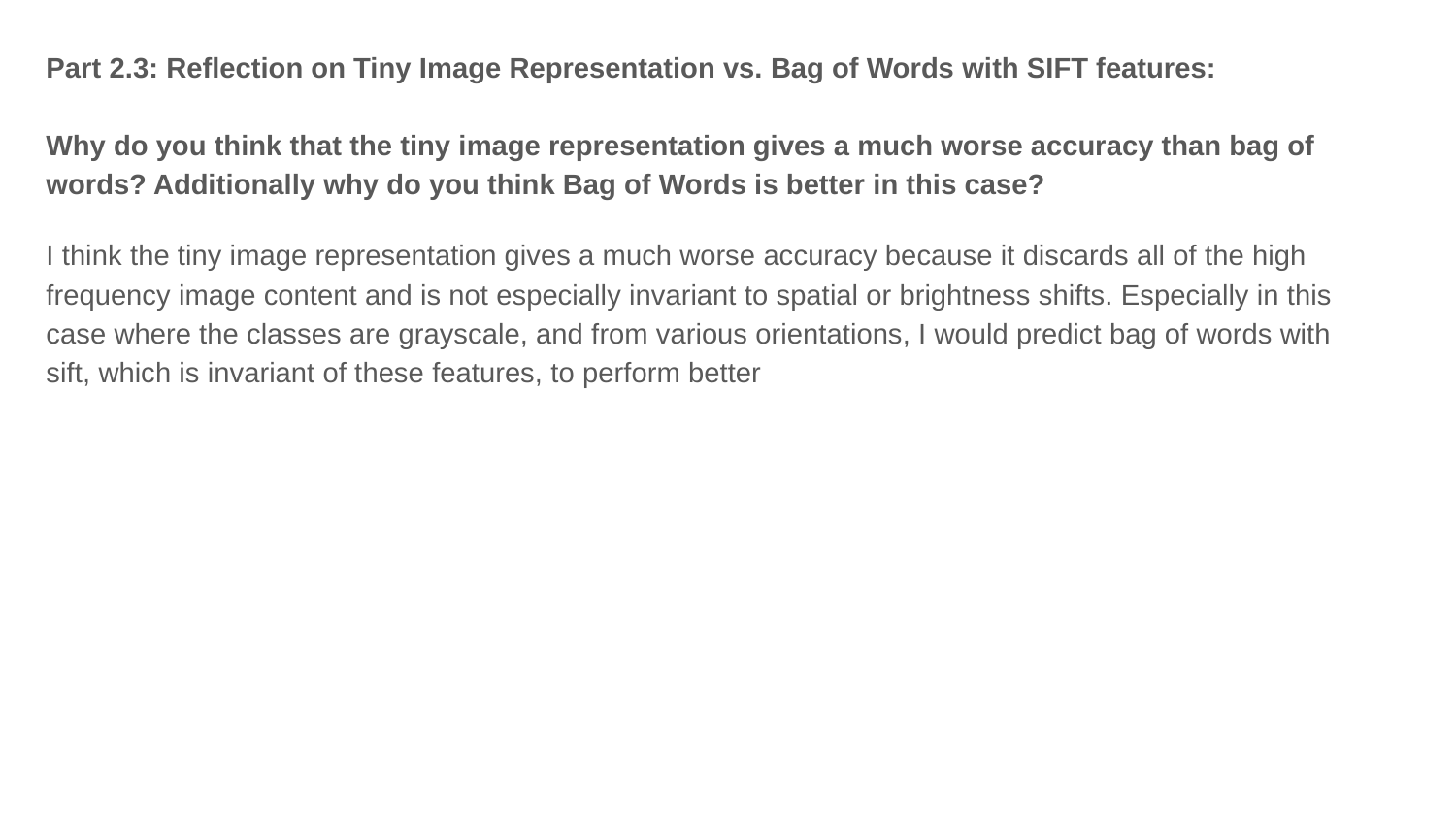

Part 2.3: Reflection on Tiny Image Representation vs. Bag of Words with SIFT features:

Why do you think that the tiny image representation gives a much worse accuracy than bag of words? Additionally why do you think Bag of Words is better in this case?
I think the tiny image representation gives a much worse accuracy because it discards all of the high frequency image content and is not especially invariant to spatial or brightness shifts. Especially in this case where the classes are grayscale, and from various orientations, I would predict bag of words with sift, which is invariant of these features, to perform better